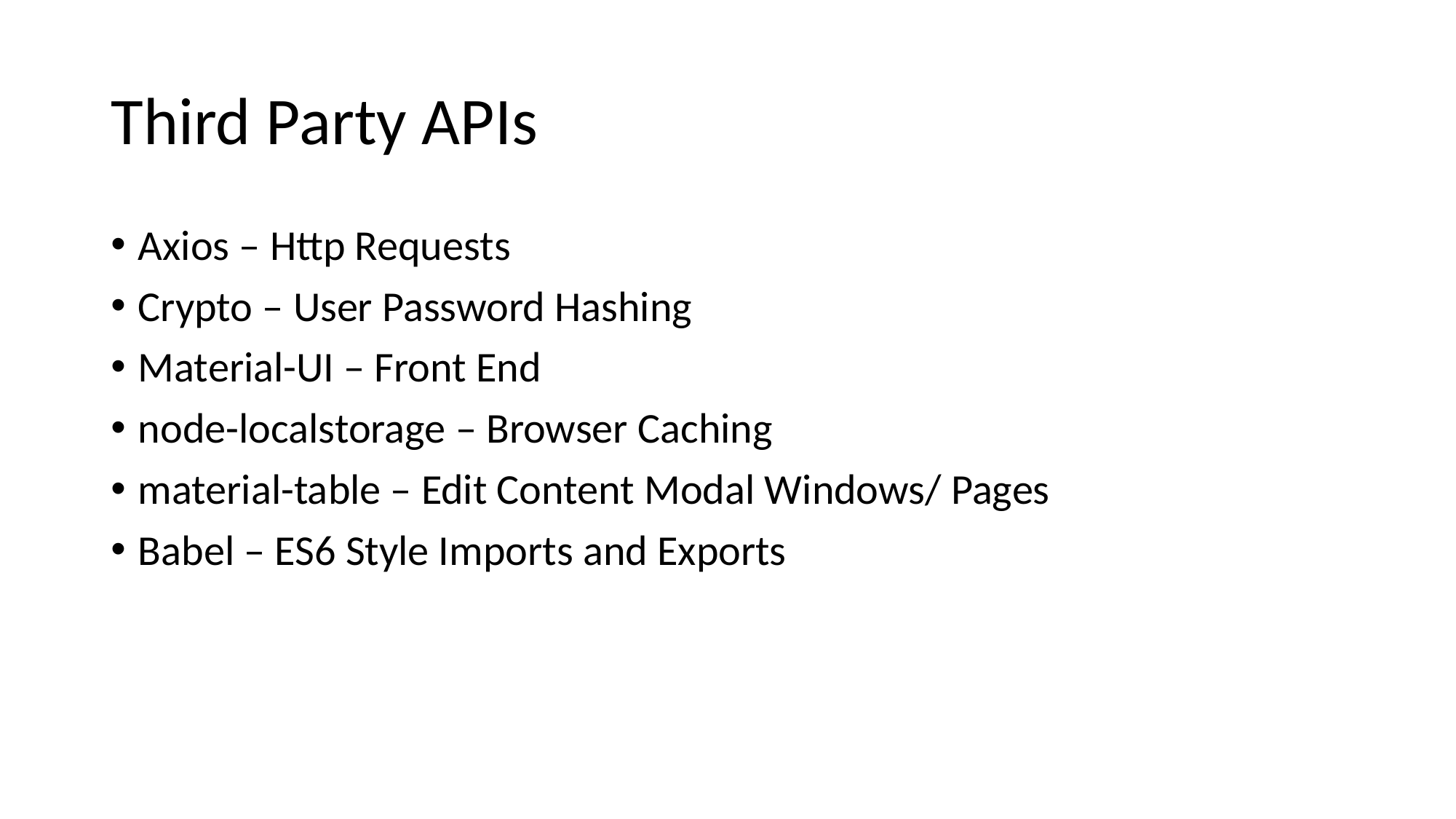

# Third Party APIs
Axios – Http Requests
Crypto – User Password Hashing
Material-UI – Front End
node-localstorage – Browser Caching
material-table – Edit Content Modal Windows/ Pages
Babel – ES6 Style Imports and Exports